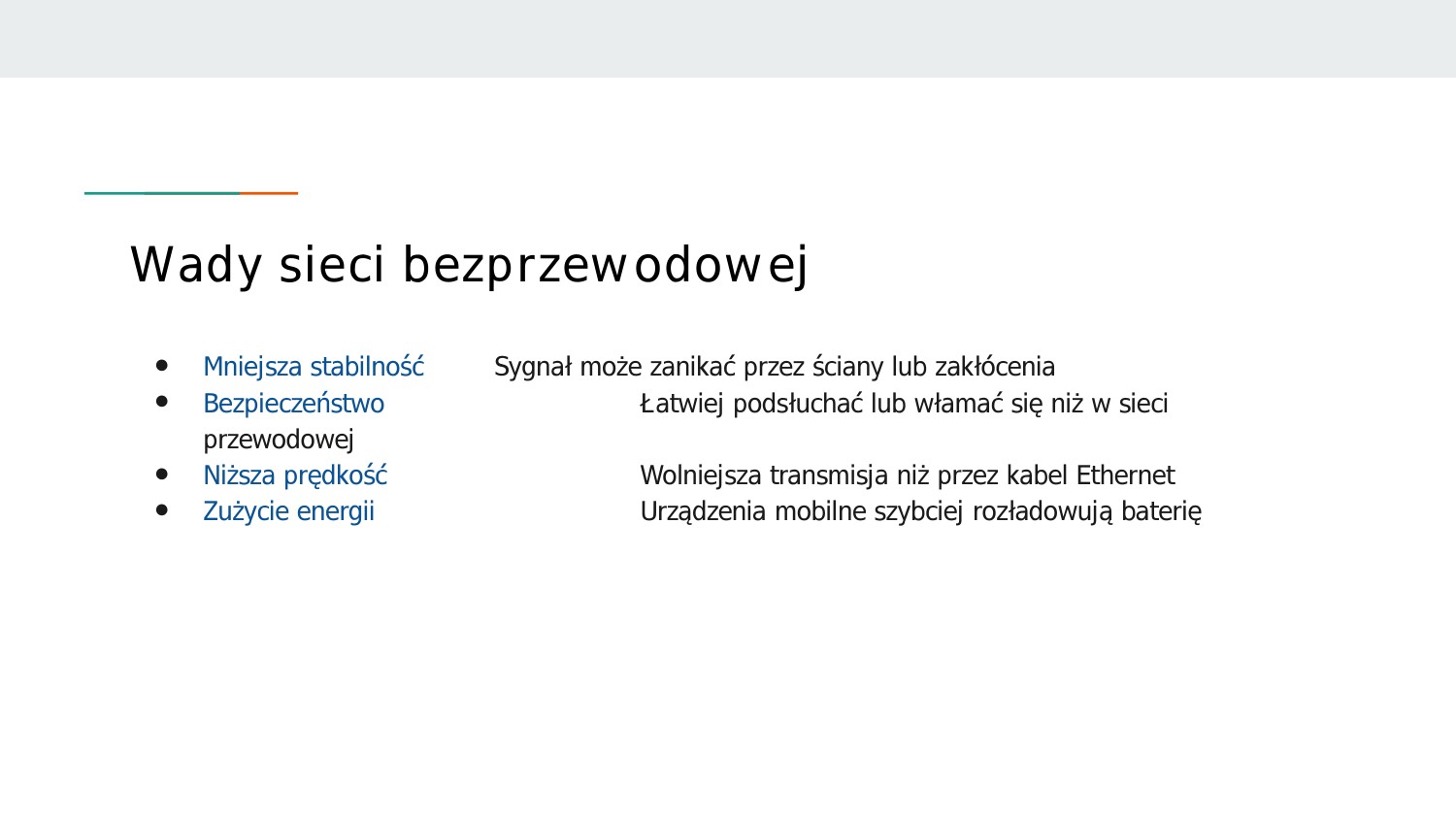

# Wady sieci bezprzewodowej

Mniejsza stabilność	Sygnał może zanikać przez ściany lub zakłócenia
Bezpieczeństwo		Łatwiej podsłuchać lub włamać się niż w sieci przewodowej
Niższa prędkość		Wolniejsza transmisja niż przez kabel Ethernet
Zużycie energii		Urządzenia mobilne szybciej rozładowują baterię